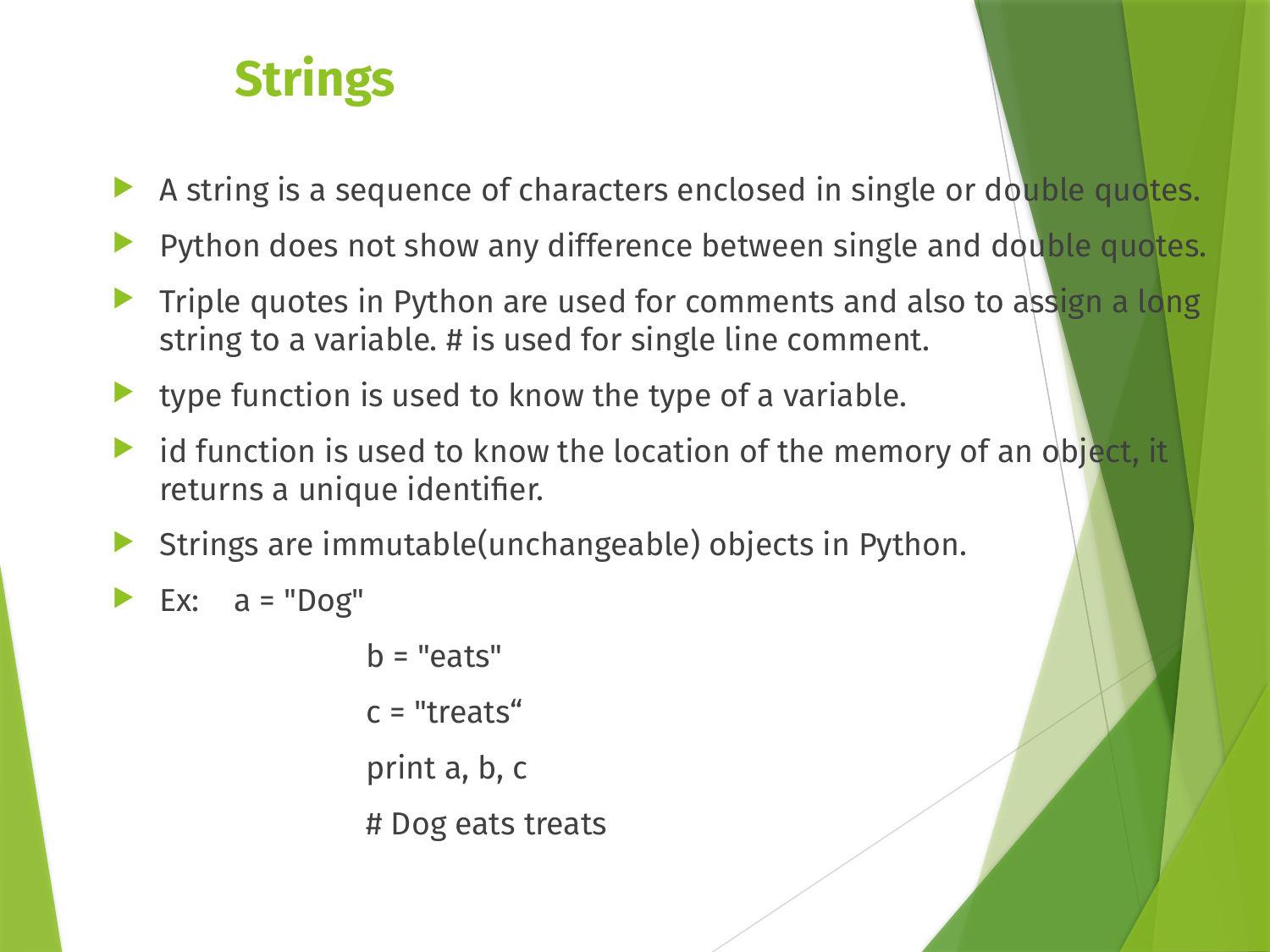

Strings
A string is a sequence of characters enclosed in single or double quotes.
Python does not show any difference between single and double quotes.
Triple quotes in Python are used for comments and also to assign a long string to a variable. # is used for single line comment.
type function is used to know the type of a variable.
id function is used to know the location of the memory of an object, it returns a unique identifier.
Strings are immutable(unchangeable) objects in Python.
Ex:    a = "Dog"
		b = "eats"
		c = "treats“
		print a, b, c
		# Dog eats treats